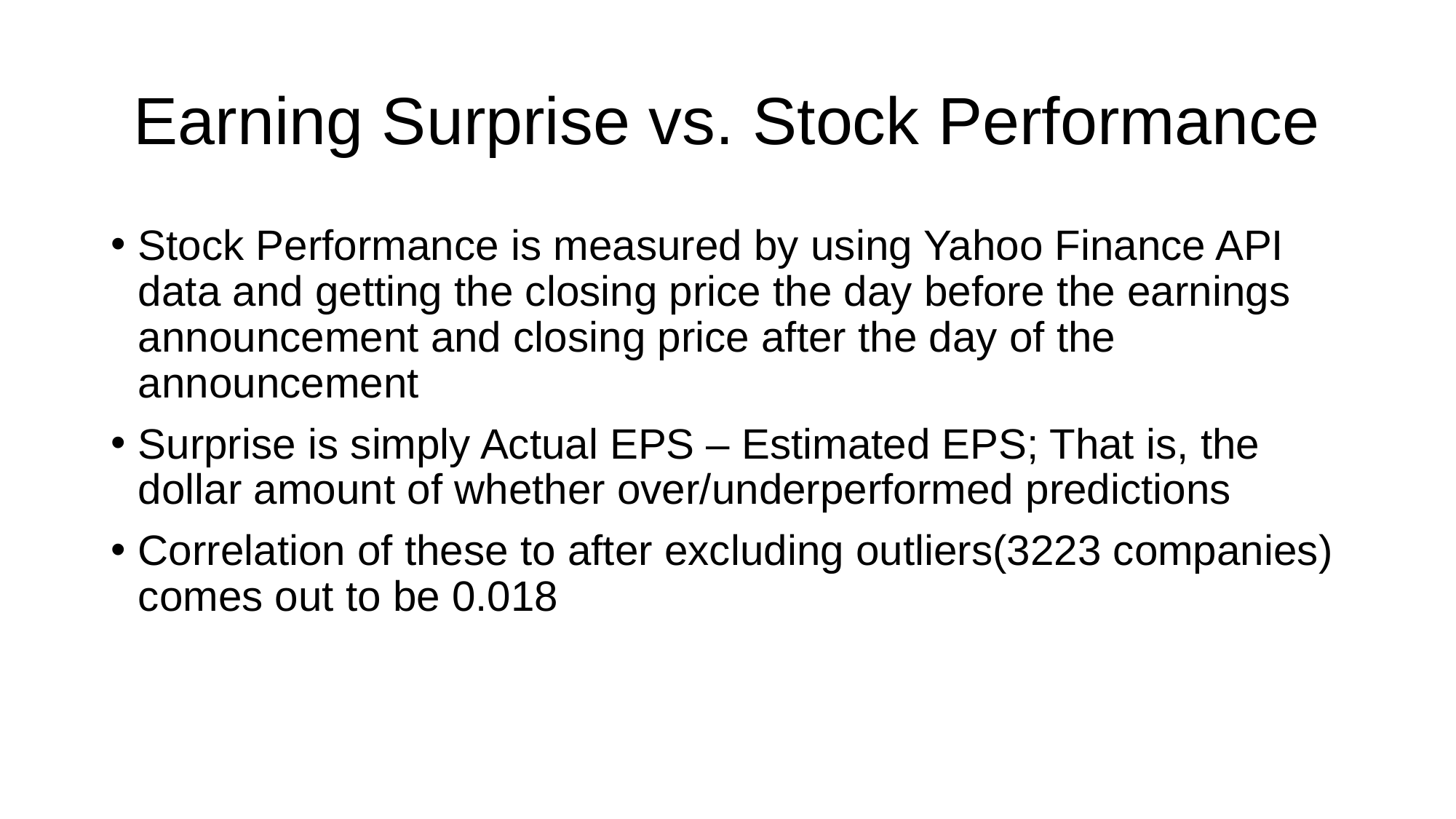

# Earning Surprise vs. Stock Performance
Stock Performance is measured by using Yahoo Finance API data and getting the closing price the day before the earnings announcement and closing price after the day of the announcement
Surprise is simply Actual EPS – Estimated EPS; That is, the dollar amount of whether over/underperformed predictions
Correlation of these to after excluding outliers(3223 companies) comes out to be 0.018